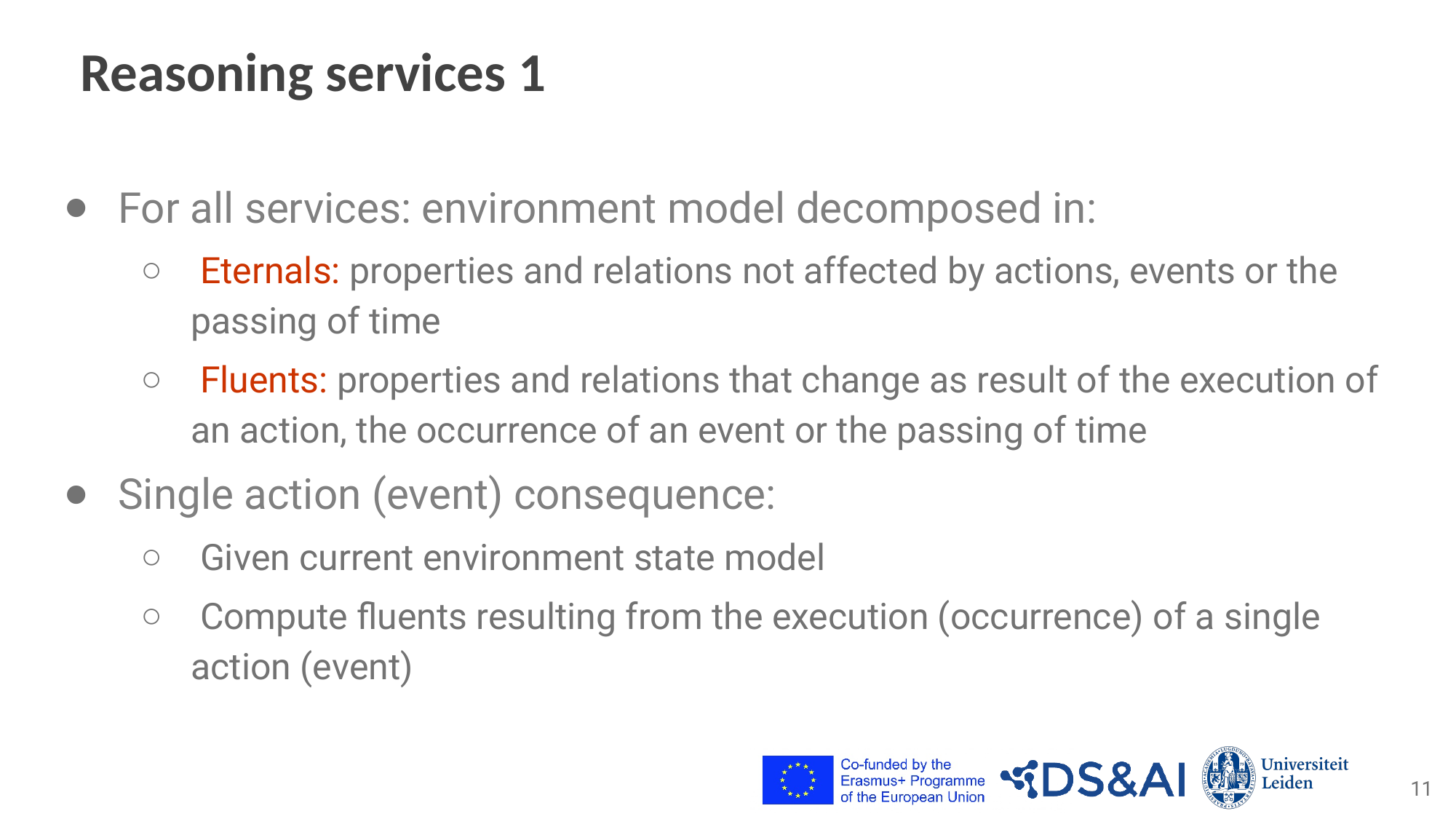

# Reasoning services 1
For all services: environment model decomposed in:
 Eternals: properties and relations not affected by actions, events or the passing of time
 Fluents: properties and relations that change as result of the execution of an action, the occurrence of an event or the passing of time
Single action (event) consequence:
 Given current environment state model
 Compute fluents resulting from the execution (occurrence) of a single action (event)

11